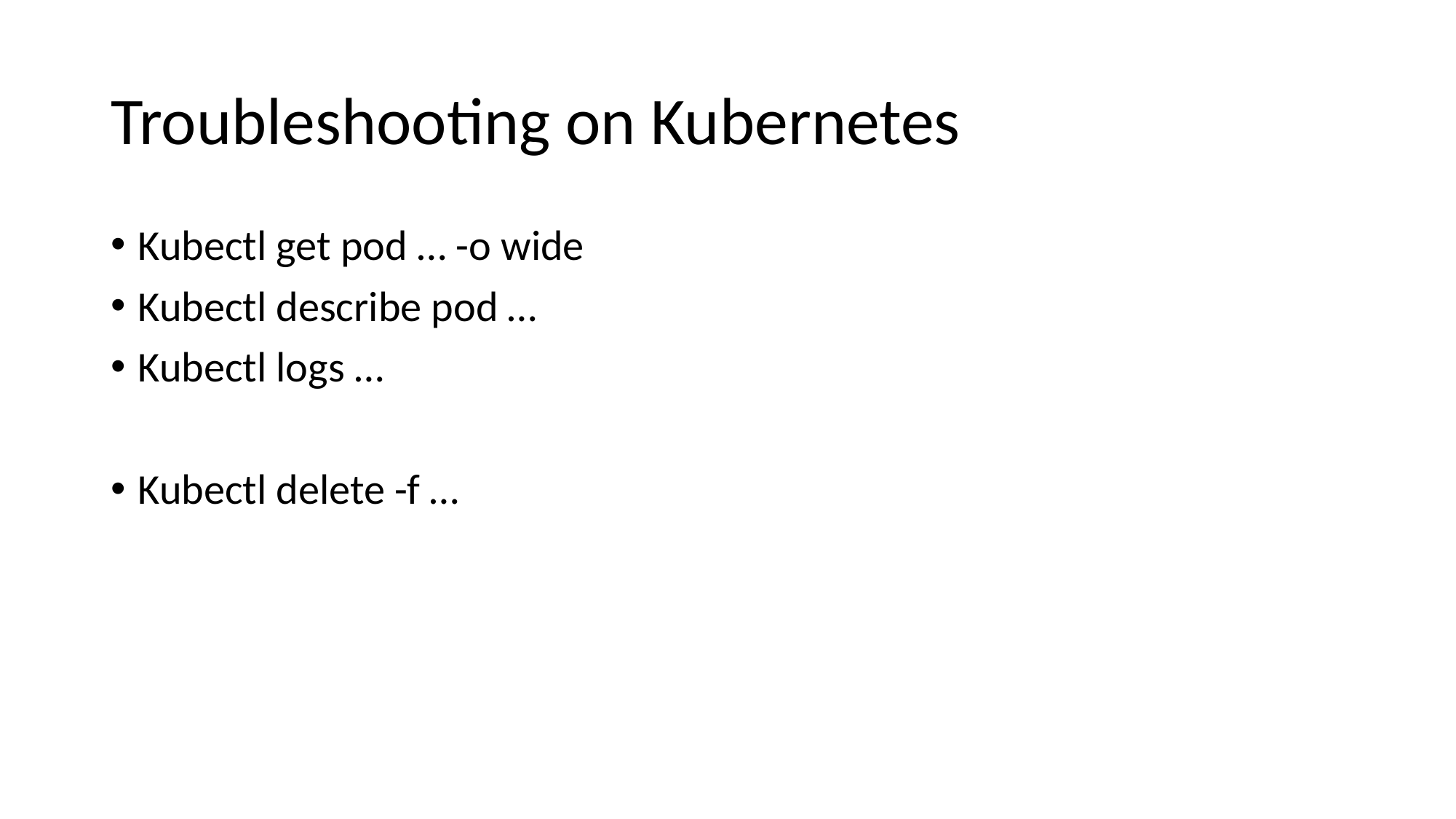

# Troubleshooting on Kubernetes
Kubectl get pod … -o wide
Kubectl describe pod …
Kubectl logs …

Kubectl delete -f …